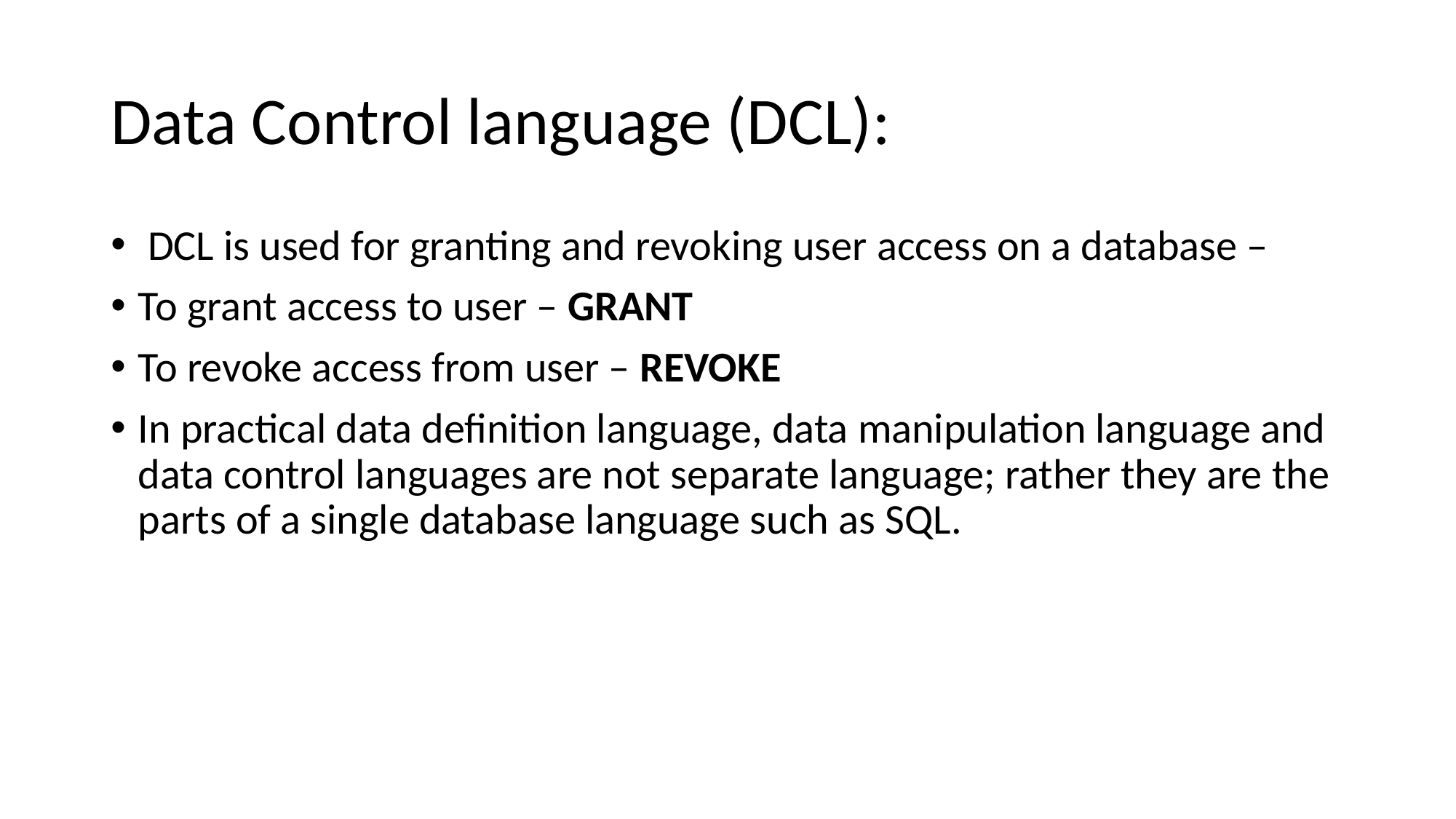

# Data Control language (DCL):
 DCL is used for granting and revoking user access on a database –
To grant access to user – GRANT
To revoke access from user – REVOKE
In practical data definition language, data manipulation language and data control languages are not separate language; rather they are the parts of a single database language such as SQL.